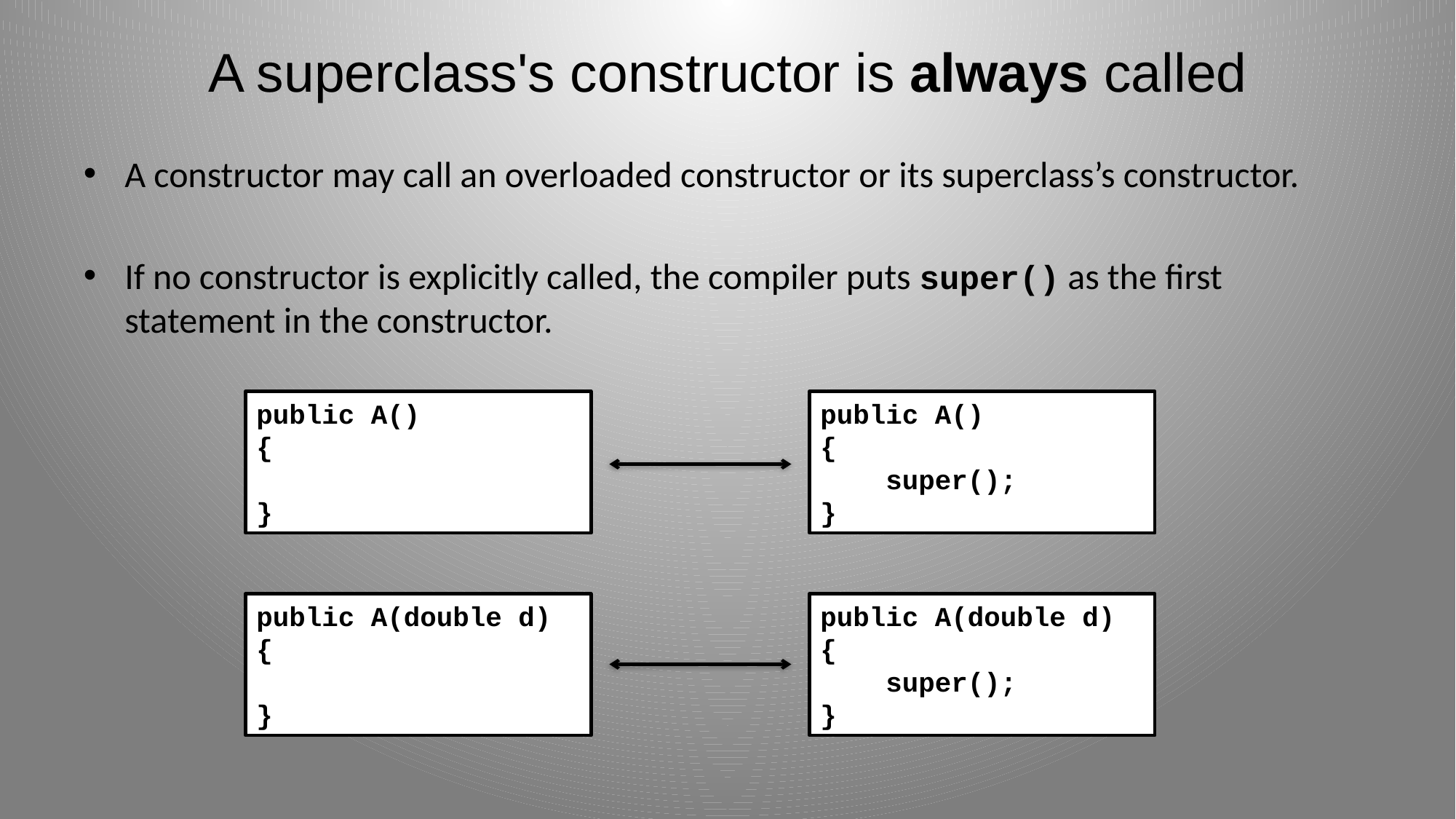

# A superclass's constructor is always called
A constructor may call an overloaded constructor or its superclass’s constructor.

If no constructor is explicitly called, the compiler puts super() as the first statement in the constructor.

public A()
{

}
public A()
{
    super();
}
public A(double d)
{

}
public A(double d)
{
    super();
}